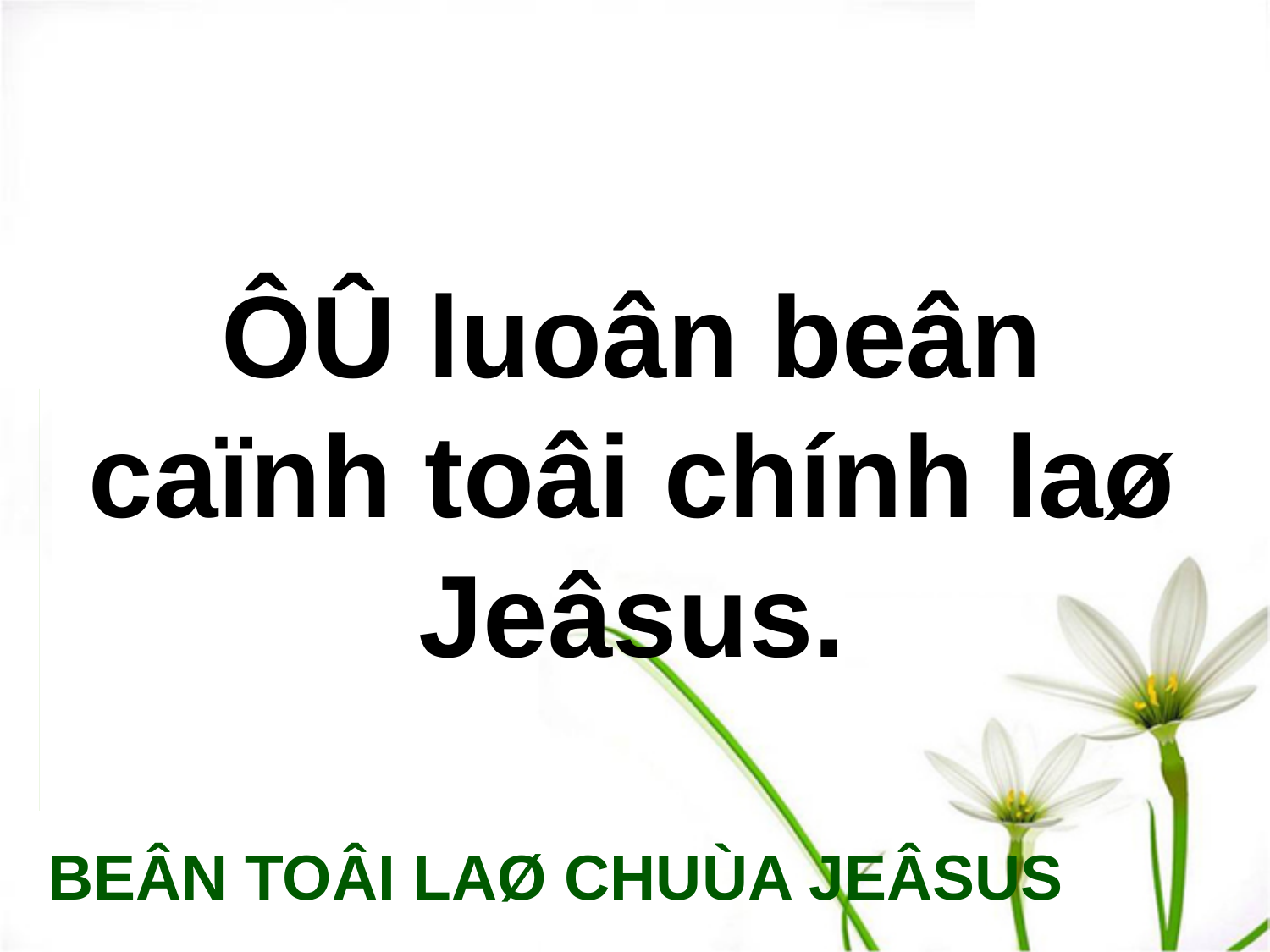

ÔÛ luoân beân caïnh toâi chính laø Jeâsus.
BEÂN TOÂI LAØ CHUÙA JEÂSUS